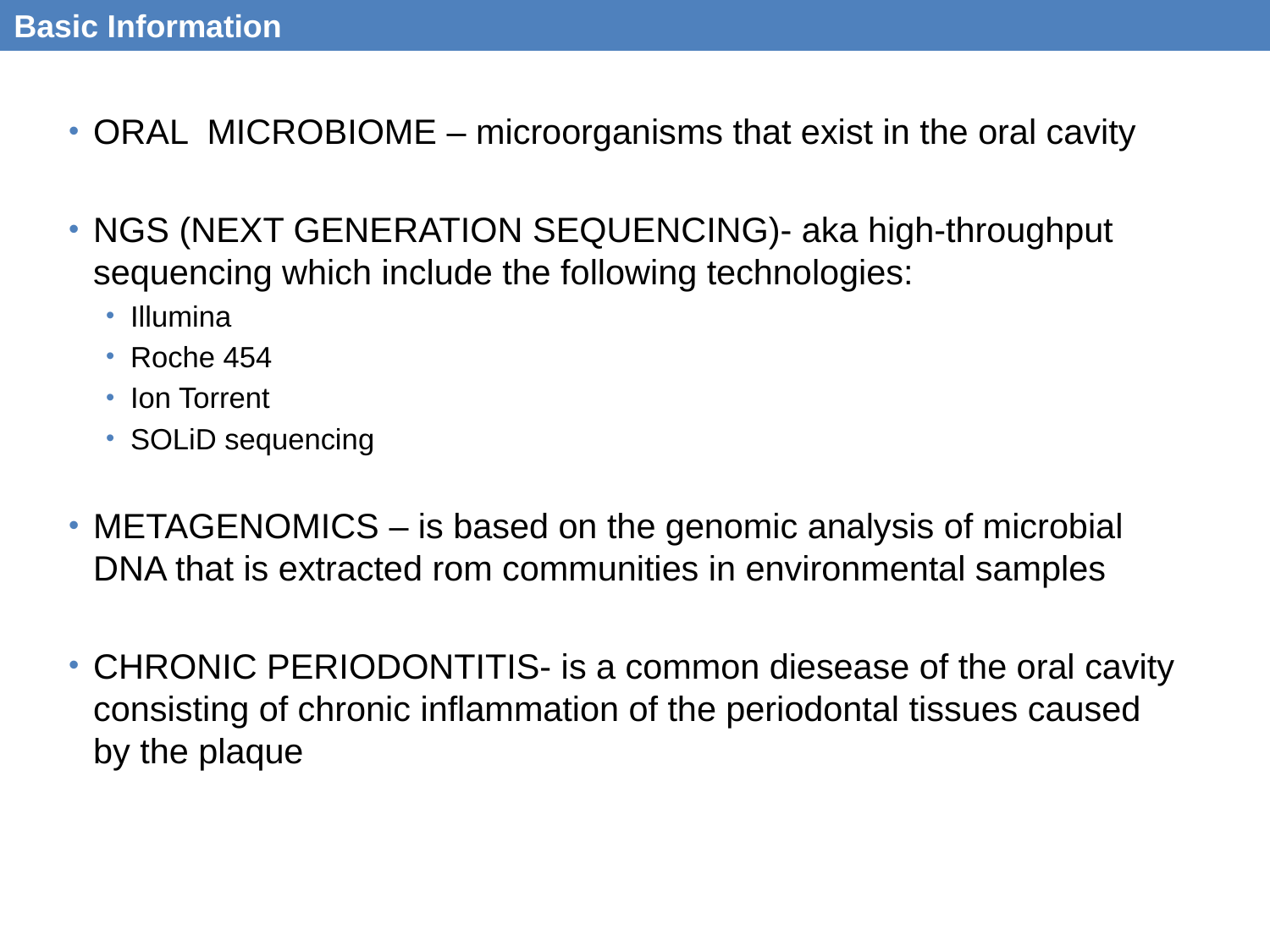

Basic Information
ORAL  MICROBIOME – microorganisms that exist in the oral cavity

NGS (NEXT GENERATION SEQUENCING)- aka high-throughput sequencing which include the following technologies:
Illumina
Roche 454
Ion Torrent
SOLiD sequencing

METAGENOMICS – is based on the genomic analysis of microbial DNA that is extracted rom communities in environmental samples

CHRONIC PERIODONTITIS- is a common diesease of the oral cavity consisting of chronic inflammation of the periodontal tissues caused by the plaque